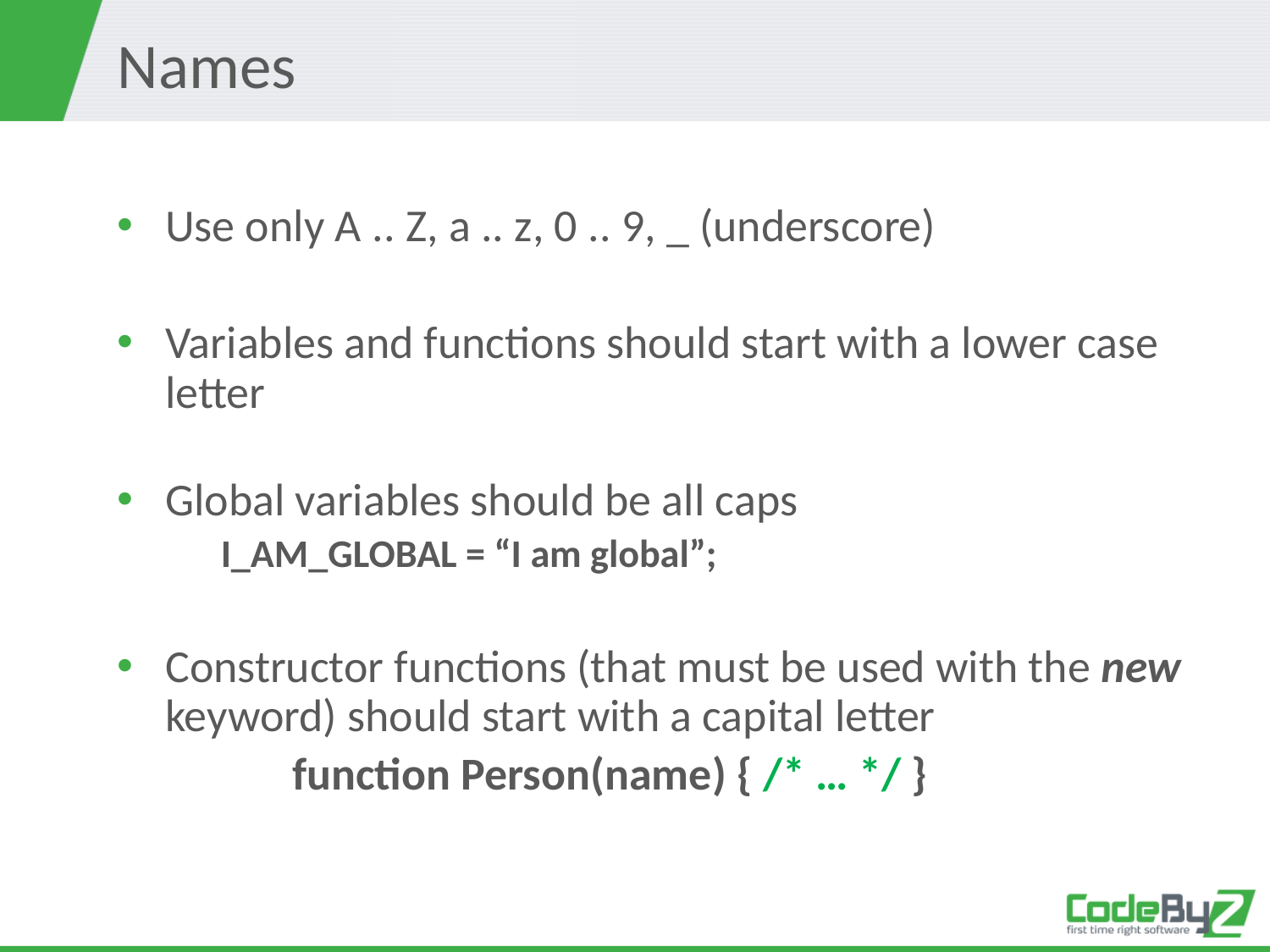

# Names
Use only A .. Z, a .. z, 0 .. 9, _ (underscore)

Variables and functions should start with a lower case letter
Global variables should be all caps
	I_AM_GLOBAL = “I am global”;

Constructor functions (that must be used with the new keyword) should start with a capital letter
		function Person(name) { /* … */ }